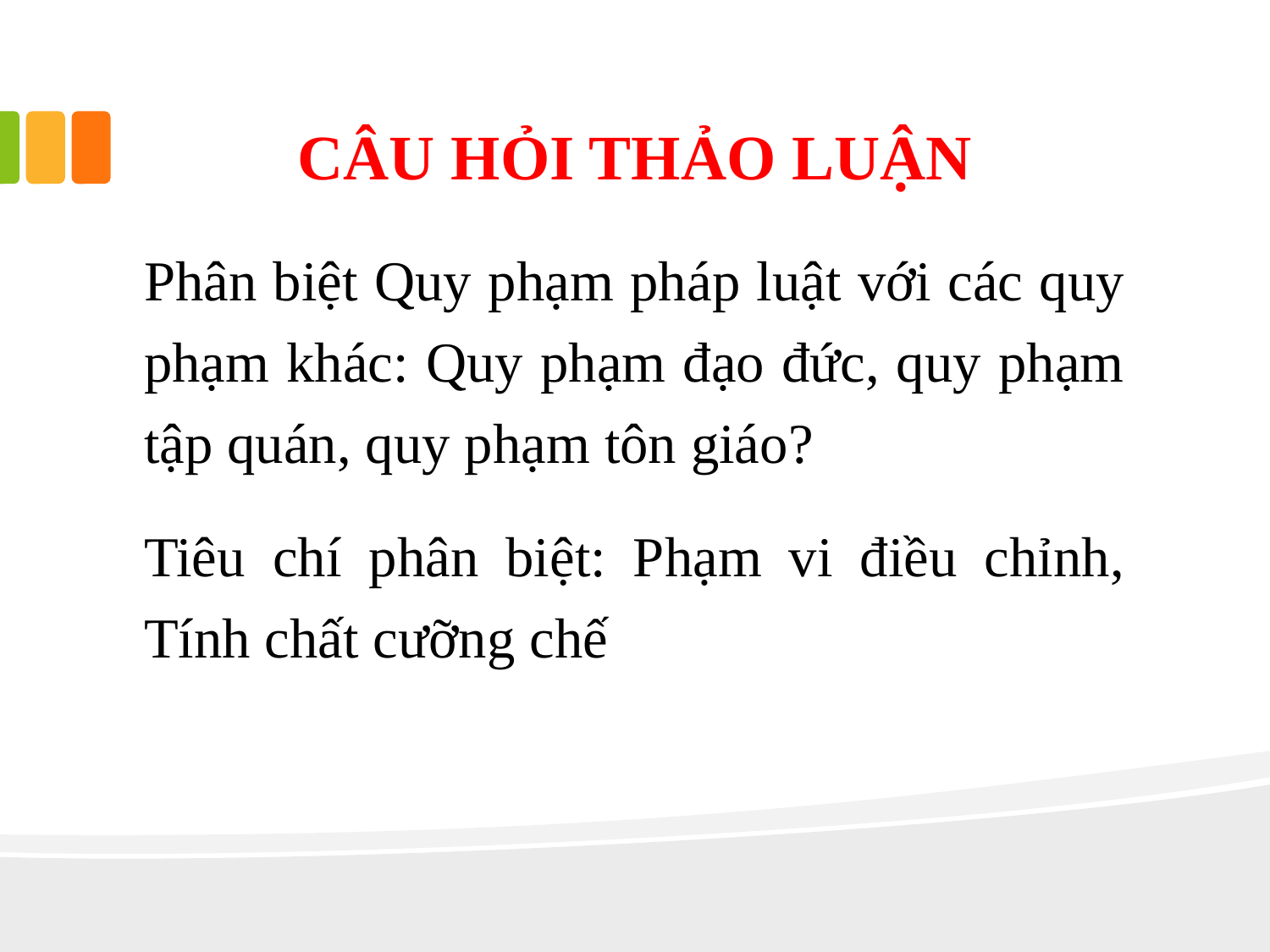

# CÂU HỎI THẢO LUẬN
Phân biệt Quy phạm pháp luật với các quy phạm khác: Quy phạm đạo đức, quy phạm tập quán, quy phạm tôn giáo?
Tiêu chí phân biệt: Phạm vi điều chỉnh, Tính chất cưỡng chế